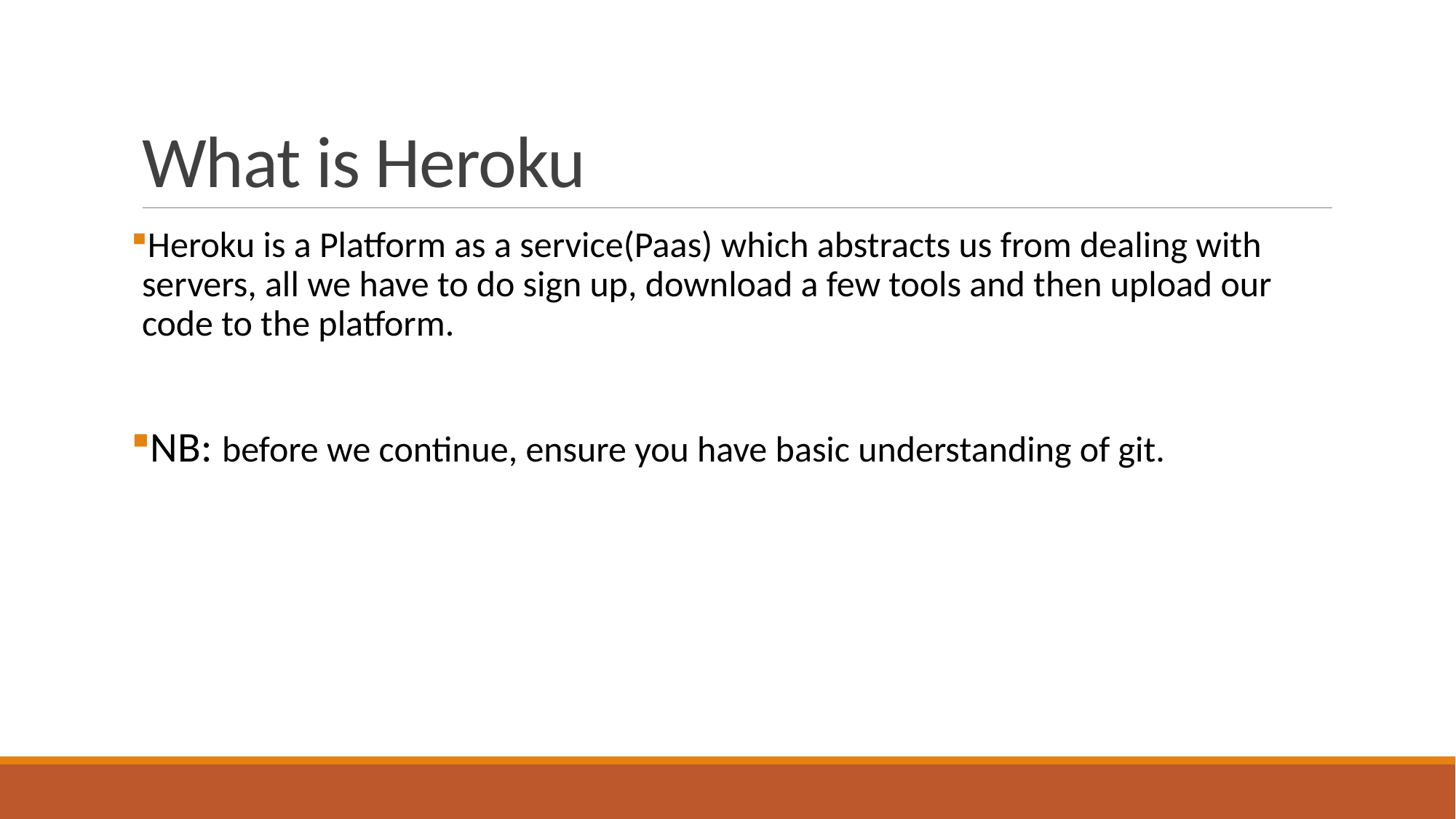

# What is Heroku
Heroku is a Platform as a service(Paas) which abstracts us from dealing with servers, all we have to do sign up, download a few tools and then upload our code to the platform.

NB: before we continue, ensure you have basic understanding of git.